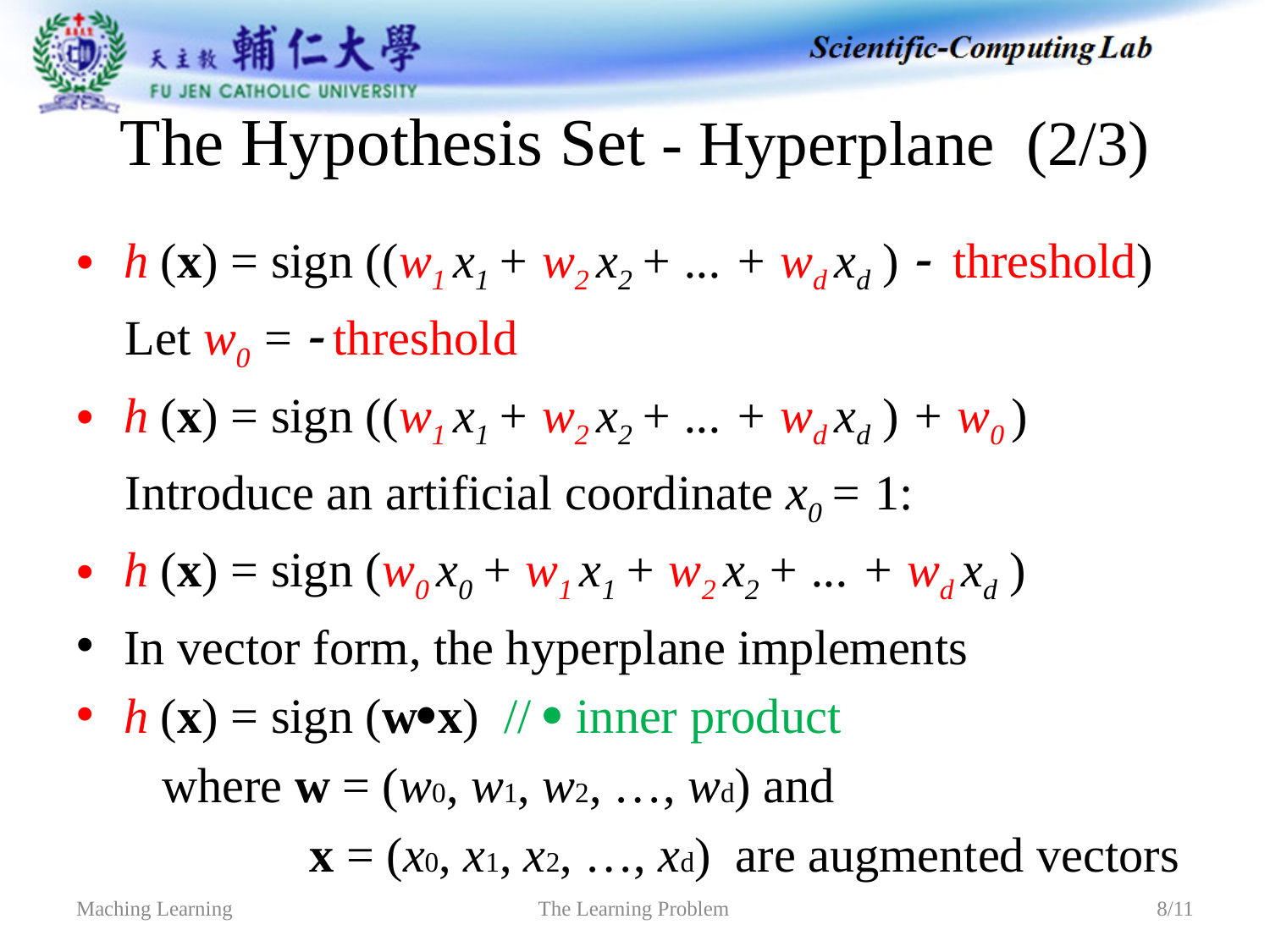

# The Hypothesis Set - Hyperplane  (2/3)
h (x) = sign ((w1 x1 + w2 x2 + ... + wd xd ) −  threshold)
    Let w0  = − threshold
h (x) = sign ((w1 x1 + w2 x2 + ... + wd xd ) + w0 )
    Introduce an artificial coordinate x0 = 1:
h (x) = sign (w0 x0 + w1 x1 + w2 x2 + ... + wd xd )
In vector form, the hyperplane implements
h (x) = sign (w•x)  // • inner product
       where w = (w0, w1, w2, …, wd) and
                   x = (x0, x1, x2, …, xd)  are augmented vectors

The Learning Problem
Maching Learning
8/11